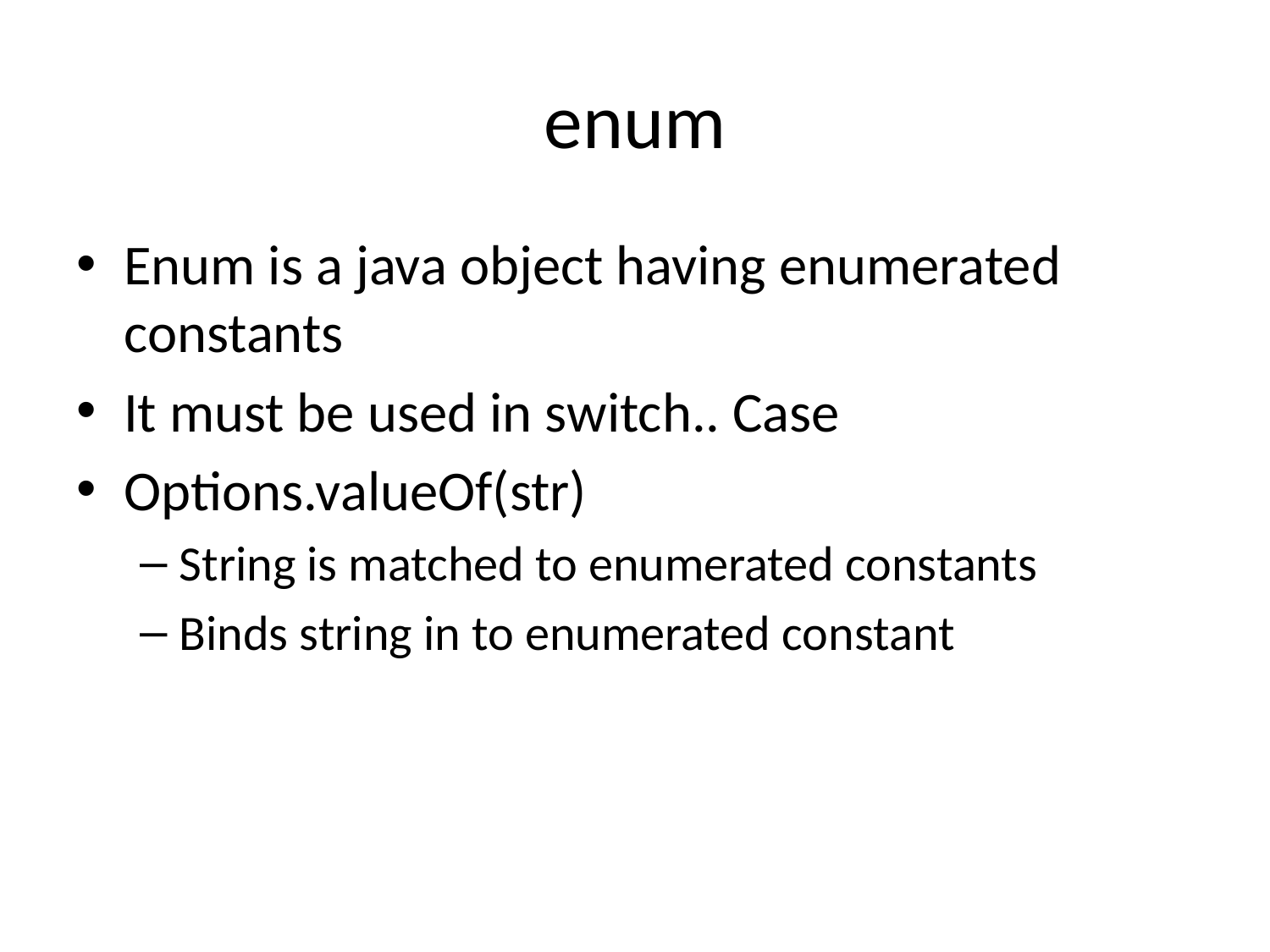

# enum
Enum is a java object having enumerated constants
It must be used in switch.. Case
Options.valueOf(str)
String is matched to enumerated constants
Binds string in to enumerated constant